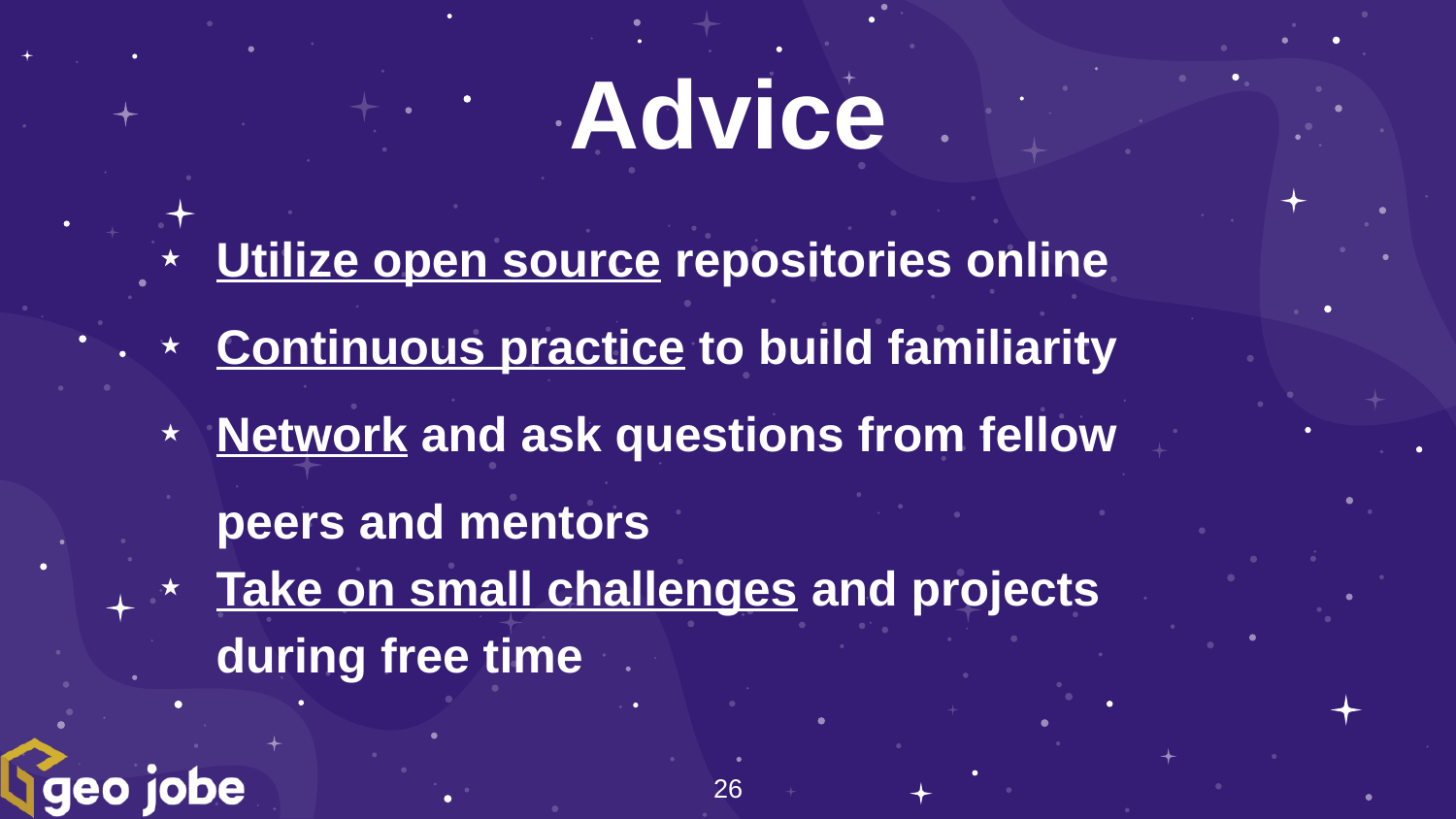

Advice
Utilize open source repositories online
Continuous practice to build familiarity
Network and ask questions from fellow peers and mentors
Take on small challenges and projects during free time

26